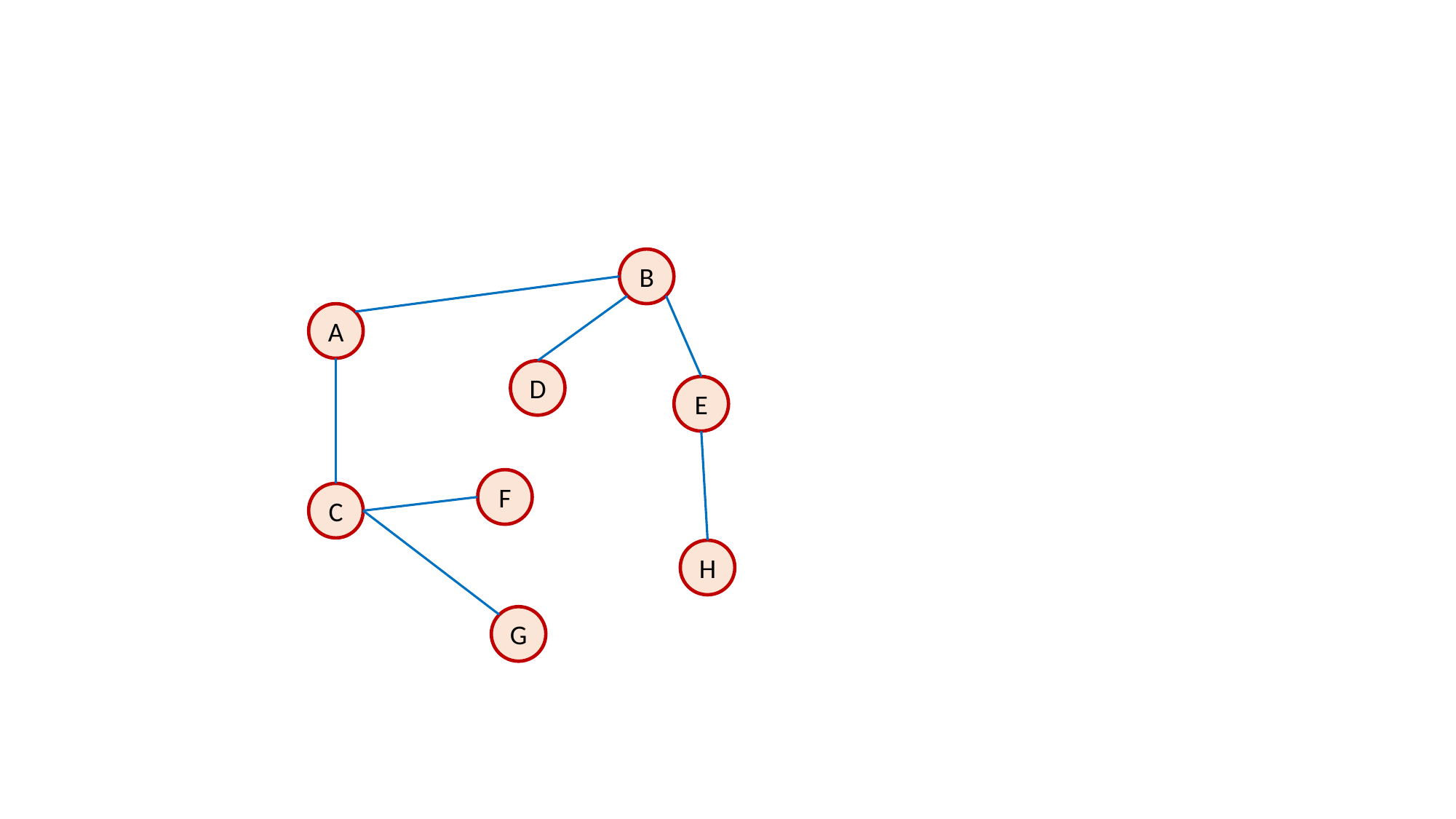

B
A
D
E
F
C
H
G